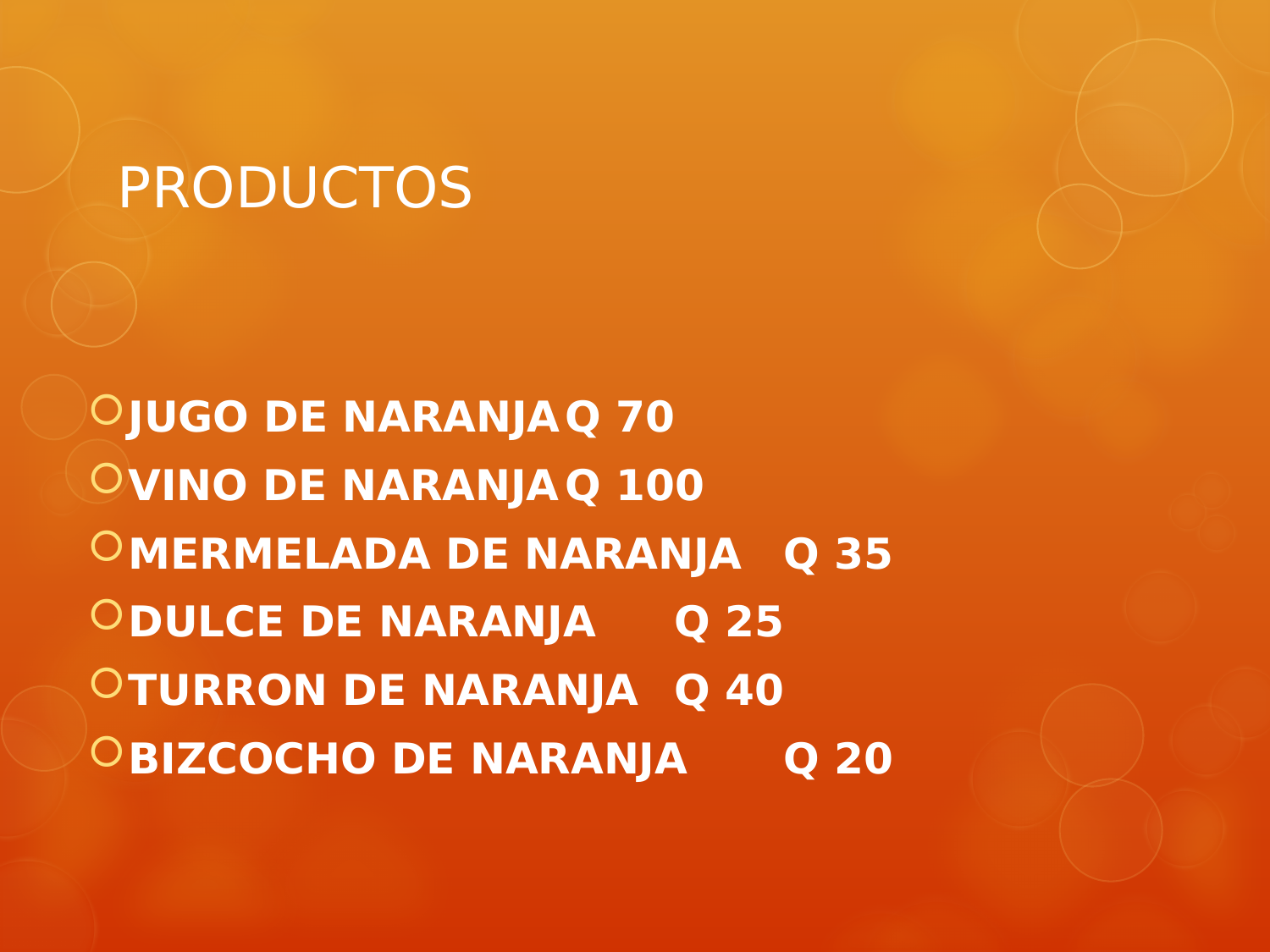

# PRODUCTOS
JUGO DE NARANJA						Q 70
VINO DE NARANJA						Q 100
MERMELADA DE NARANJA		Q 35
DULCE DE NARANJA					Q 25
TURRON DE NARANJA				Q 40
BIZCOCHO DE NARANJA			Q 20